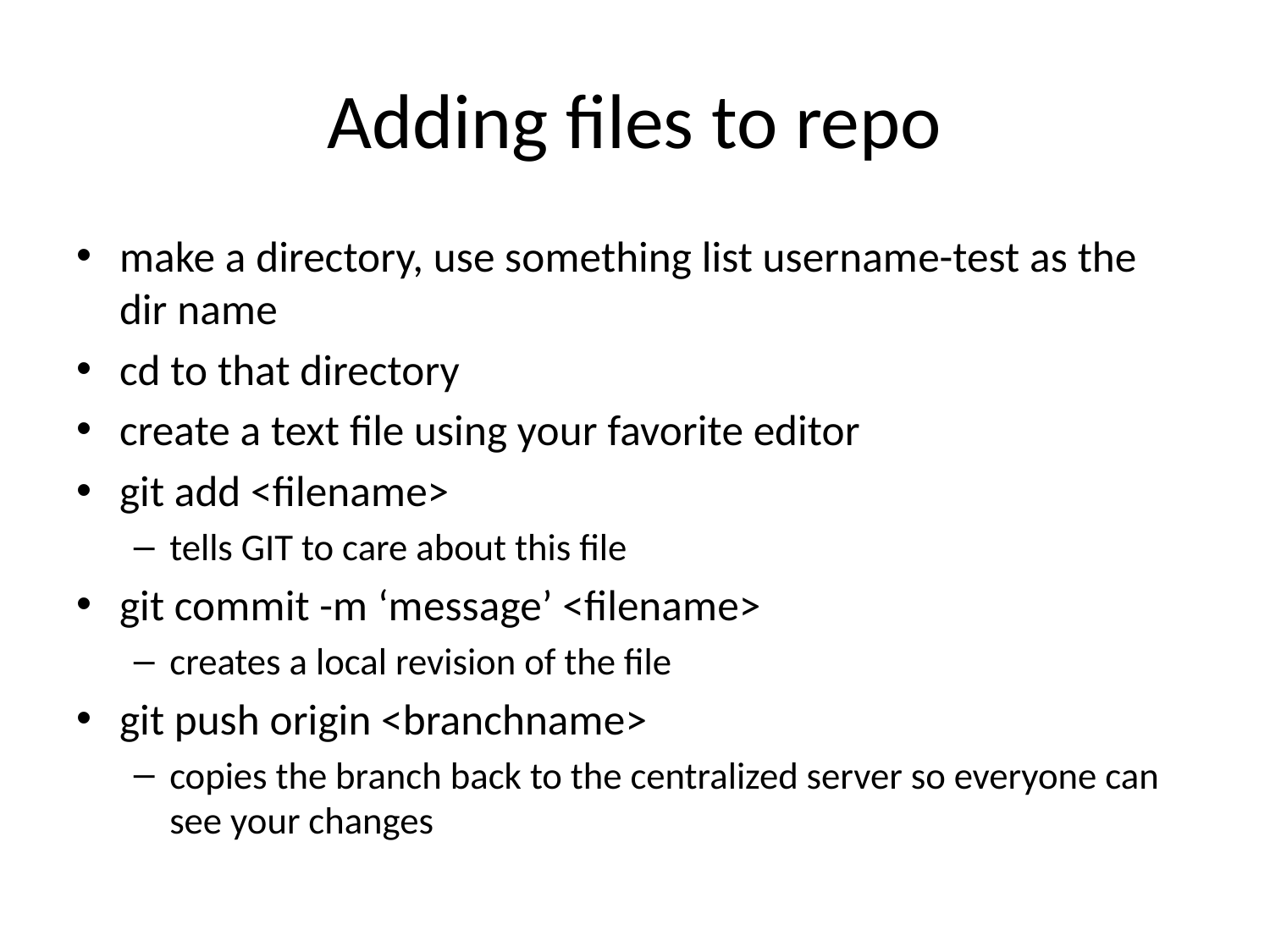

# Adding files to repo
make a directory, use something list username-test as the dir name
cd to that directory
create a text file using your favorite editor
git add <filename>
tells GIT to care about this file
git commit -m ‘message’ <filename>
creates a local revision of the file
git push origin <branchname>
copies the branch back to the centralized server so everyone can see your changes